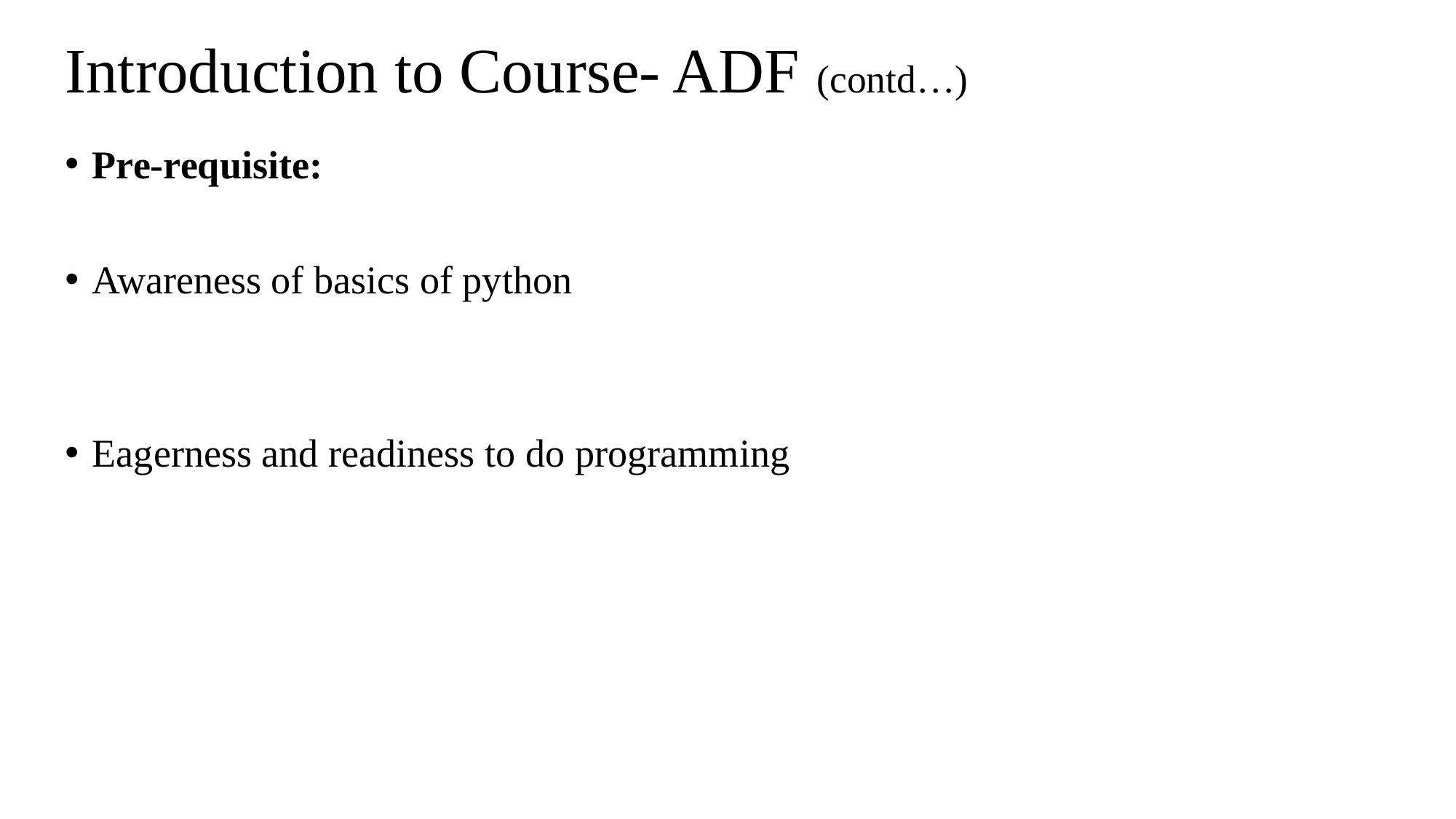

# Introduction to Course- ADF (contd…)
Pre-requisite:

Awareness of basics of python

Eagerness and readiness to do programming